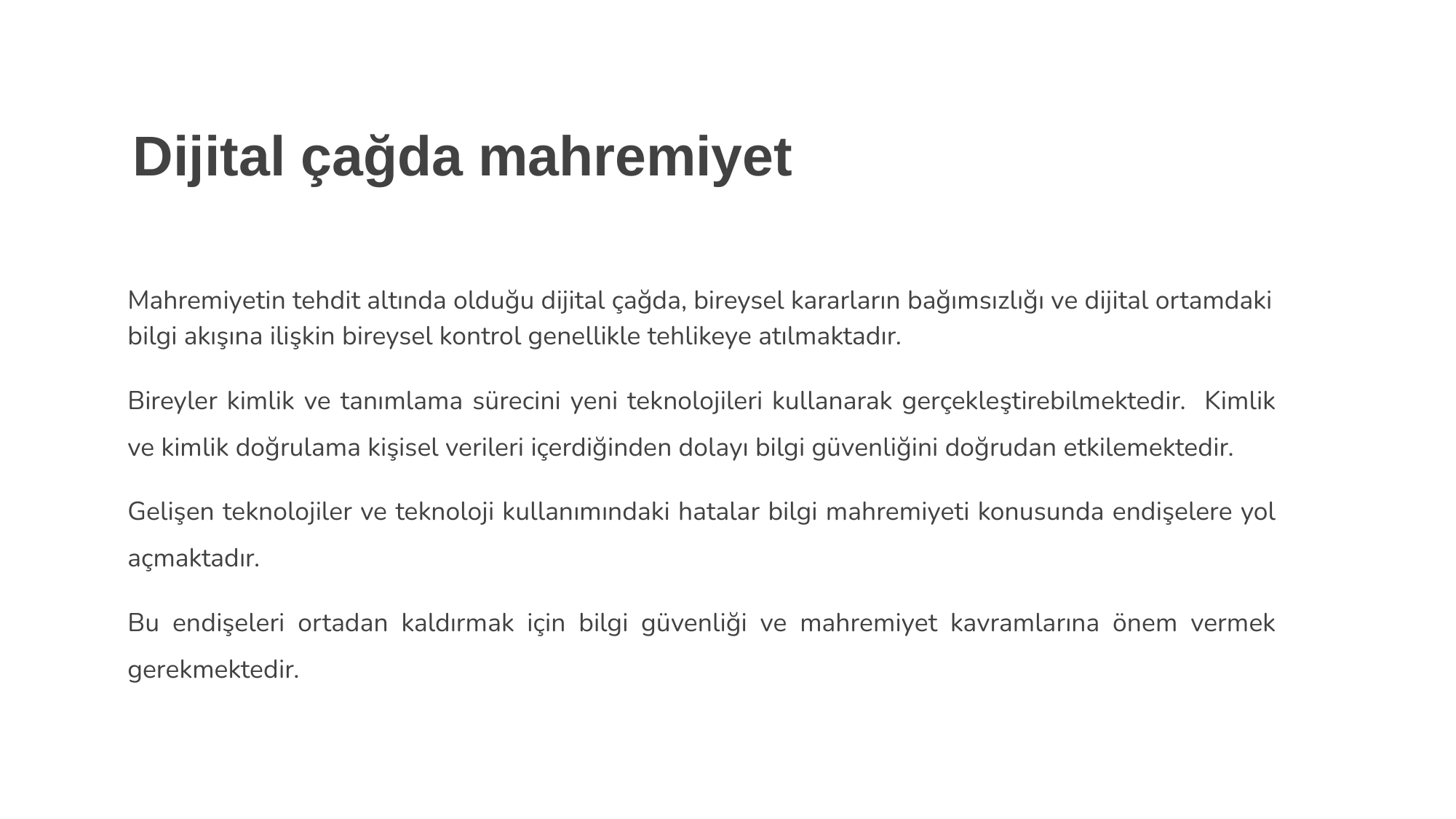

# Dijital çağda mahremiyet
Mahremiyetin tehdit altında olduğu dijital çağda, bireysel kararların bağımsızlığı ve dijital ortamdaki bilgi akışına ilişkin bireysel kontrol genellikle tehlikeye atılmaktadır.
Bireyler kimlik ve tanımlama sürecini yeni teknolojileri kullanarak gerçekleştirebilmektedir.  Kimlik ve kimlik doğrulama kişisel verileri içerdiğinden dolayı bilgi güvenliğini doğrudan etkilemektedir.
Gelişen teknolojiler ve teknoloji kullanımındaki hatalar bilgi mahremiyeti konusunda endişelere yol açmaktadır.
Bu endişeleri ortadan kaldırmak için bilgi güvenliği ve mahremiyet kavramlarına önem vermek gerekmektedir.